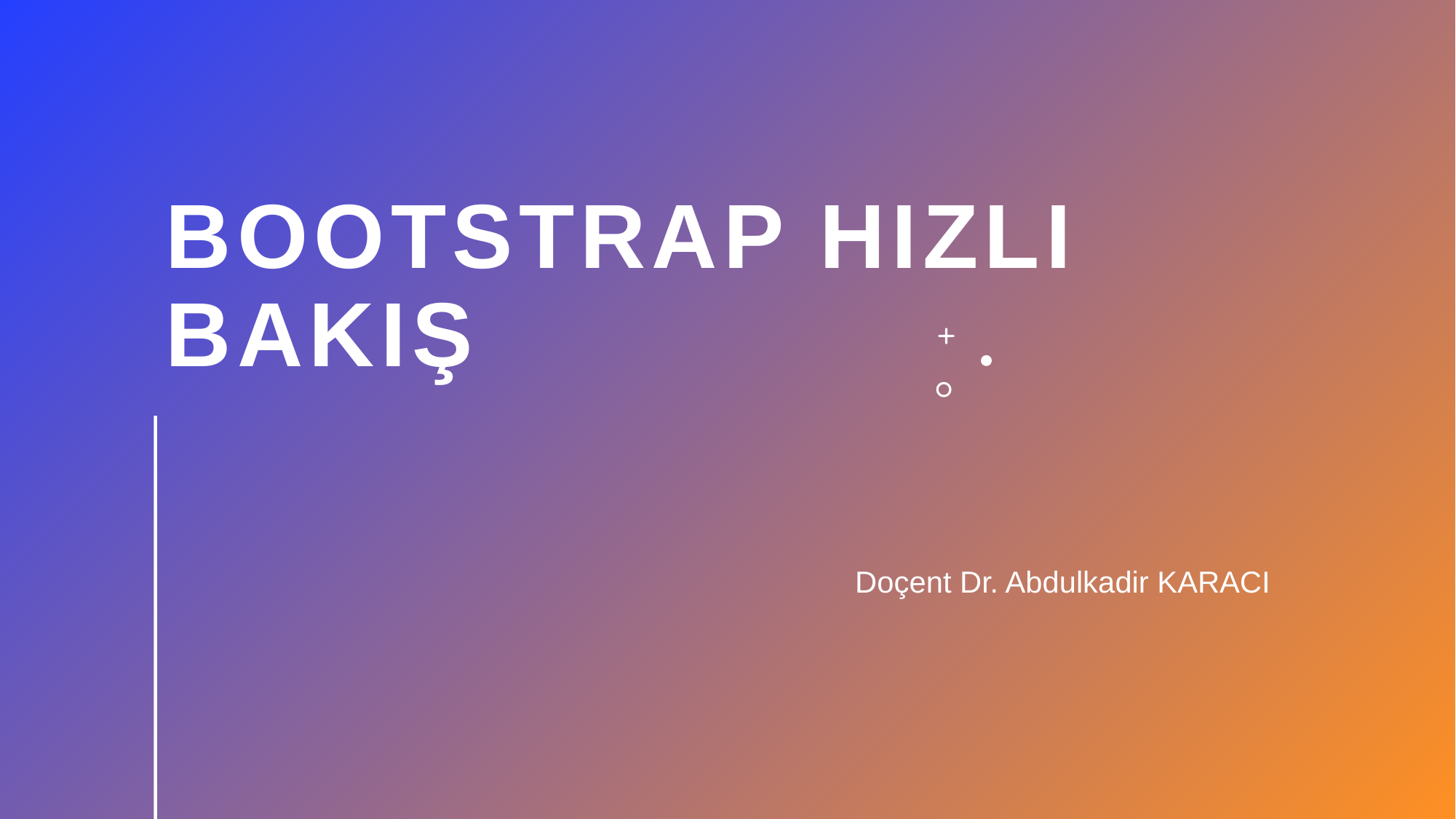

# BOOTSTRAP HIZLI BAKIŞ
Doçent Dr. Abdulkadir KARACI